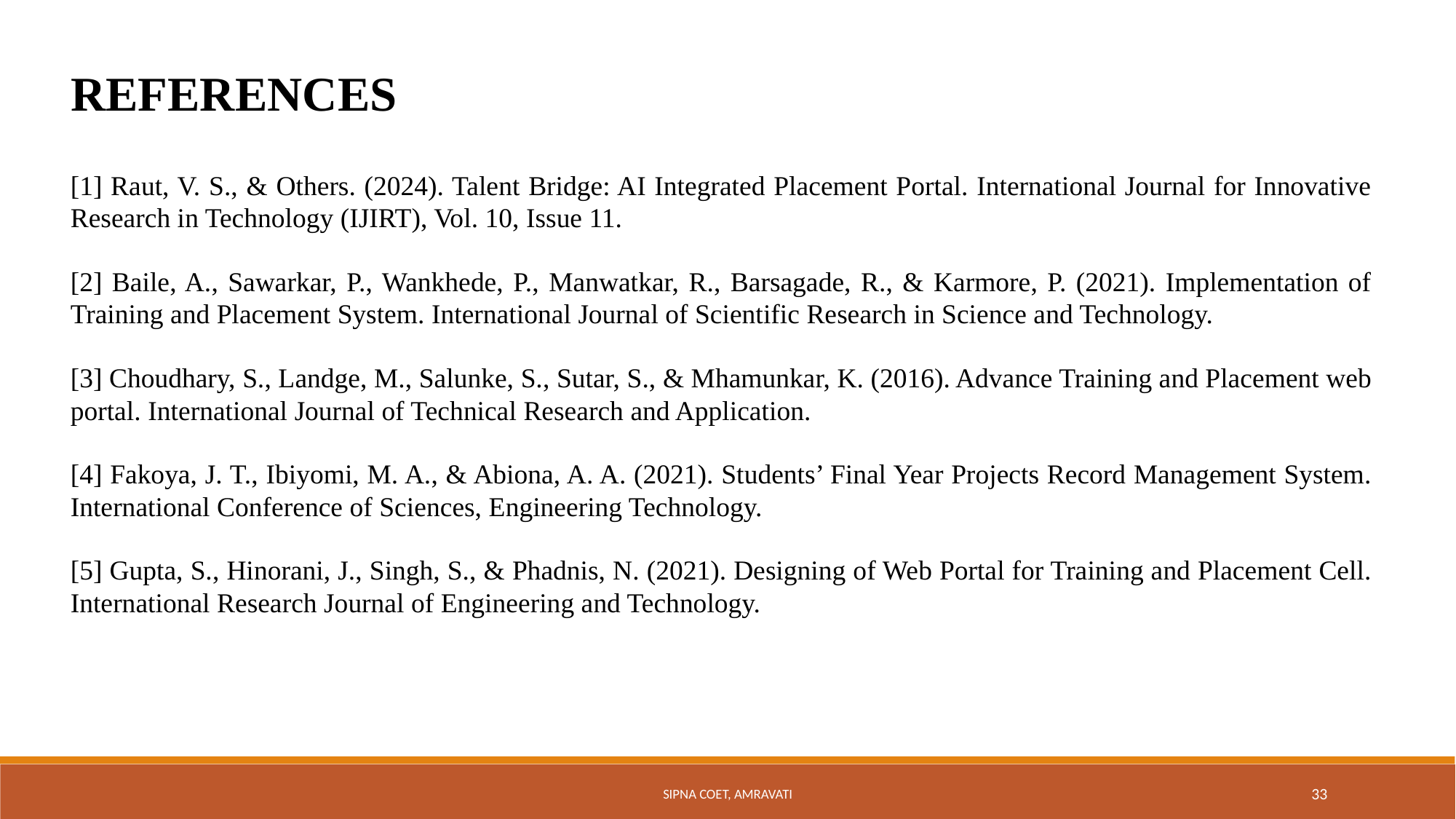

REFERENCES
[1] Raut, V. S., & Others. (2024). Talent Bridge: AI Integrated Placement Portal. International Journal for Innovative Research in Technology (IJIRT), Vol. 10, Issue 11.
[2] Baile, A., Sawarkar, P., Wankhede, P., Manwatkar, R., Barsagade, R., & Karmore, P. (2021). Implementation of Training and Placement System. International Journal of Scientific Research in Science and Technology.
[3] Choudhary, S., Landge, M., Salunke, S., Sutar, S., & Mhamunkar, K. (2016). Advance Training and Placement web portal. International Journal of Technical Research and Application.
[4] Fakoya, J. T., Ibiyomi, M. A., & Abiona, A. A. (2021). Students’ Final Year Projects Record Management System. International Conference of Sciences, Engineering Technology.
[5] Gupta, S., Hinorani, J., Singh, S., & Phadnis, N. (2021). Designing of Web Portal for Training and Placement Cell. International Research Journal of Engineering and Technology.

Sipna COET, Amravati
33